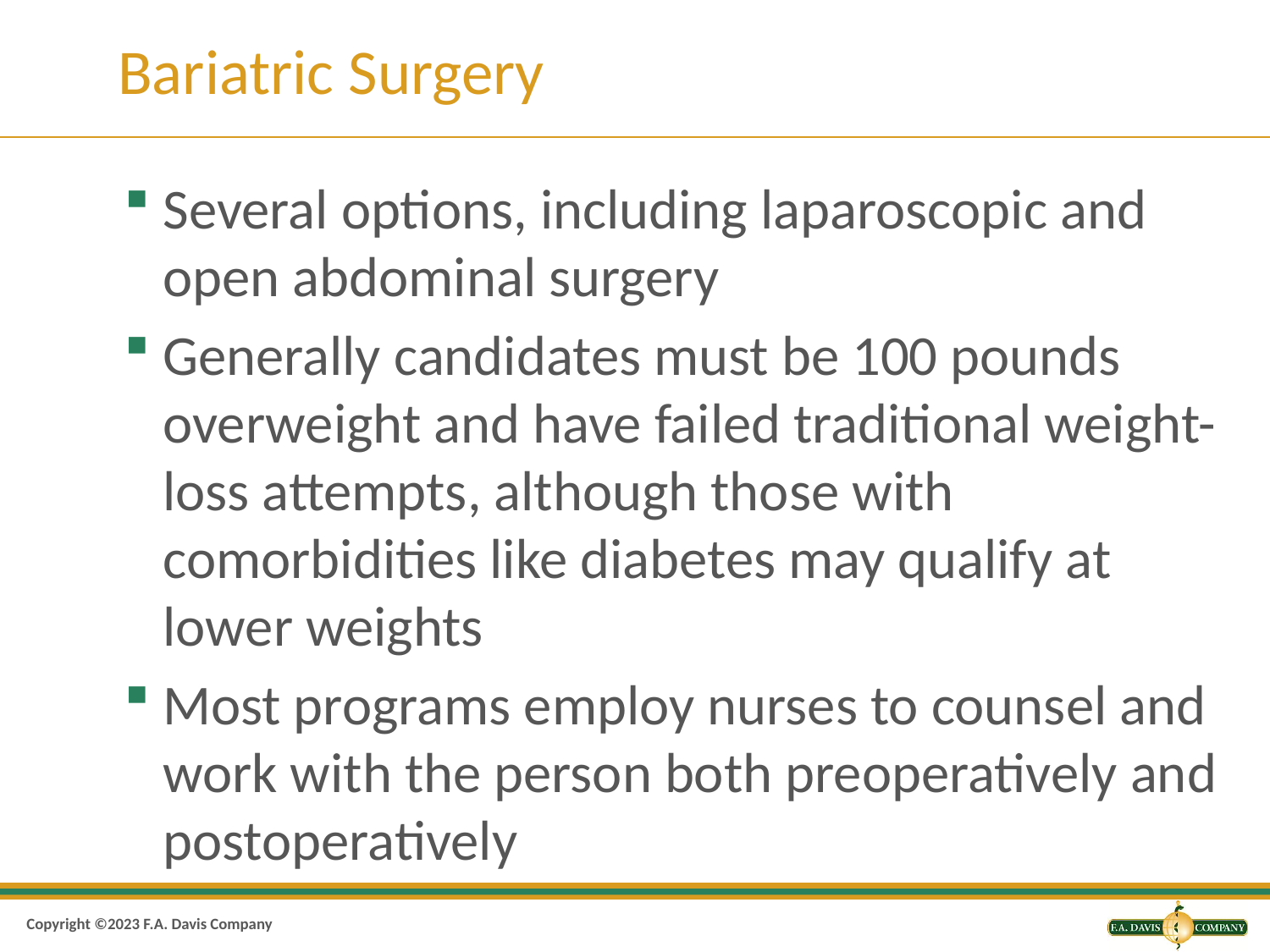

# Bariatric Surgery
Several options, including laparoscopic and open abdominal surgery
Generally candidates must be 100 pounds overweight and have failed traditional weight-loss attempts, although those with comorbidities like diabetes may qualify at lower weights
Most programs employ nurses to counsel and work with the person both preoperatively and postoperatively